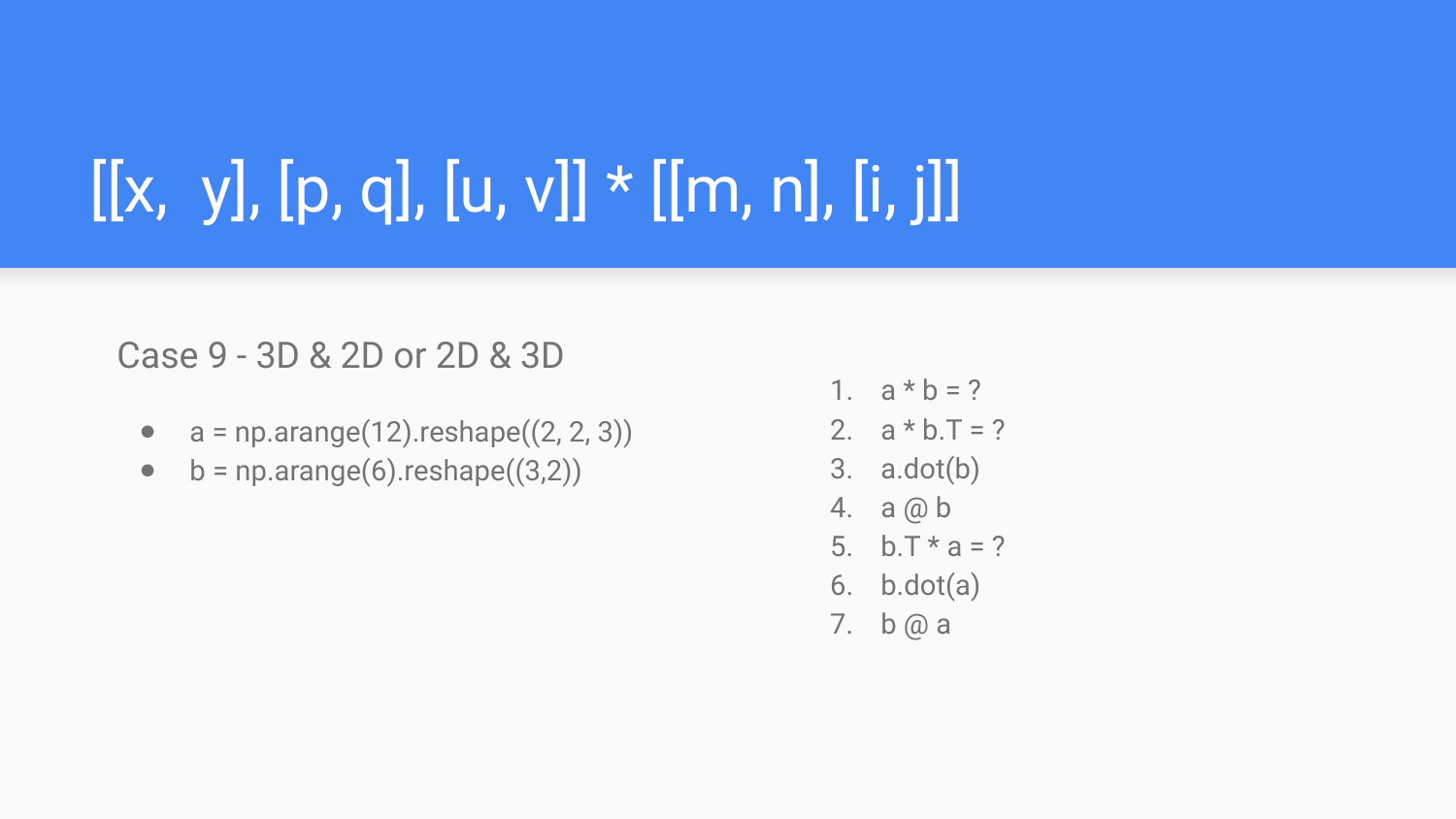

# [[x,  y], [p, q], [u, v]] * [[m, n], [i, j]]
Case 9 - 3D & 2D or 2D & 3D
a = np.arange(12).reshape((2, 2, 3))
b = np.arange(6).reshape((3,2))
a * b = ?
a * b.T = ?
a.dot(b)
a @ b
b.T * a = ?
b.dot(a)
b @ a